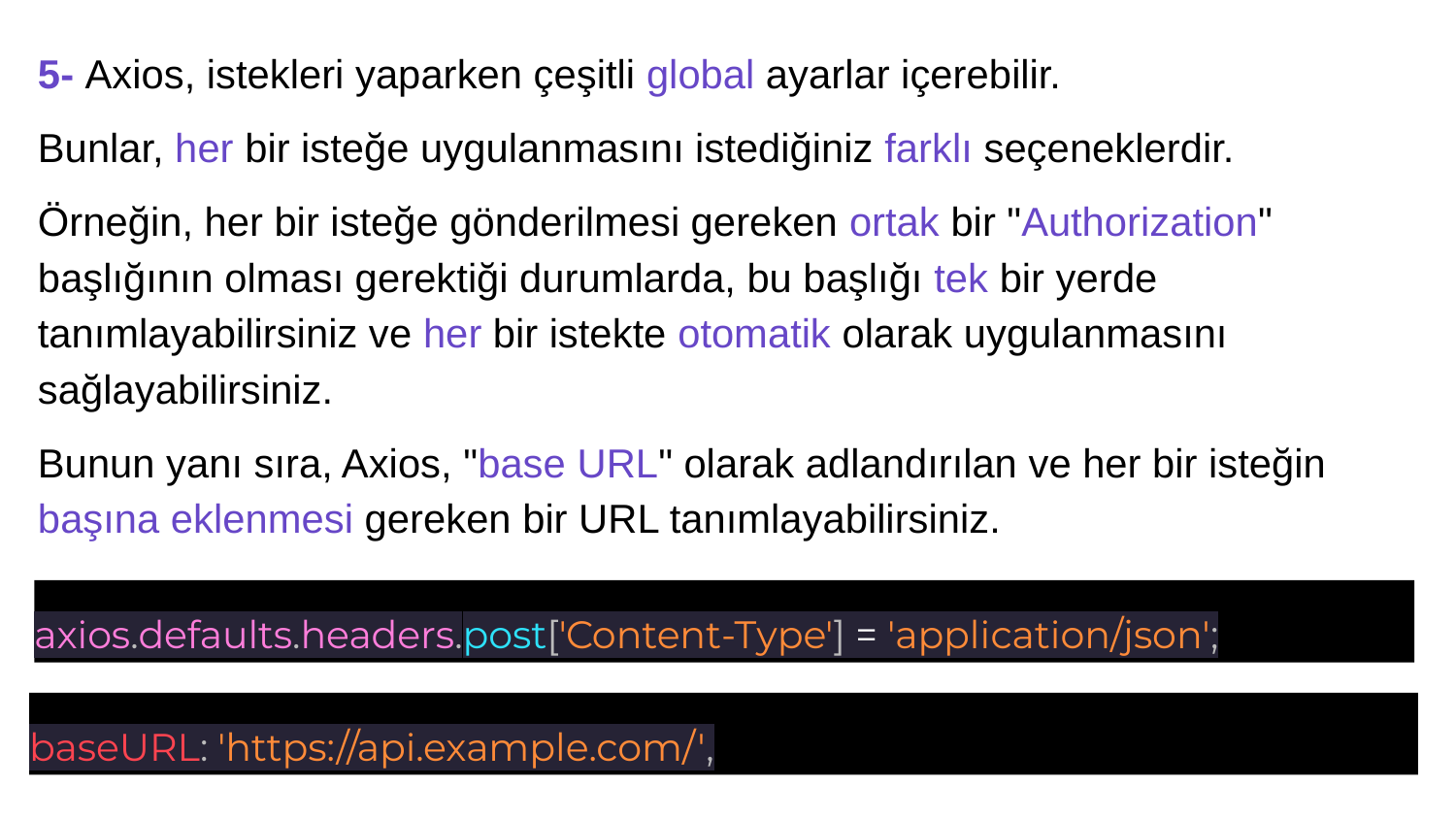

5- Axios, istekleri yaparken çeşitli global ayarlar içerebilir.
Bunlar, her bir isteğe uygulanmasını istediğiniz farklı seçeneklerdir.
Örneğin, her bir isteğe gönderilmesi gereken ortak bir "Authorization" başlığının olması gerektiği durumlarda, bu başlığı tek bir yerde tanımlayabilirsiniz ve her bir istekte otomatik olarak uygulanmasını sağlayabilirsiniz.
Bunun yanı sıra, Axios, "base URL" olarak adlandırılan ve her bir isteğin başına eklenmesi gereken bir URL tanımlayabilirsiniz.
axios.defaults.headers.post['Content-Type'] = 'application/json';

baseURL: 'https://api.example.com/',